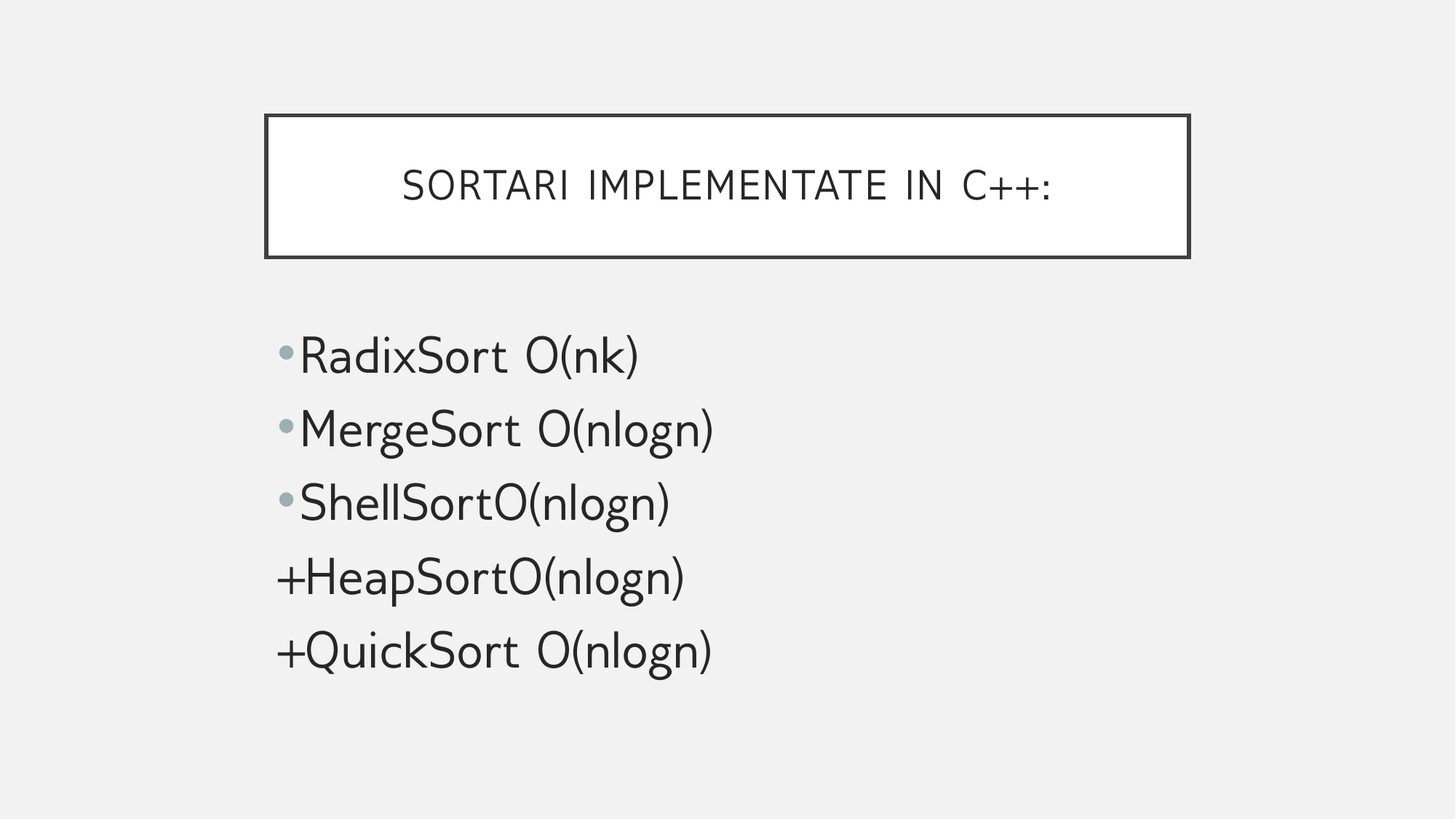

# SORTARI IMPLEMENTATE in c++:
RadixSort O(nk)
MergeSort O(nlogn)
ShellSortO(nlogn)
+HeapSortO(nlogn)
+QuickSort O(nlogn)